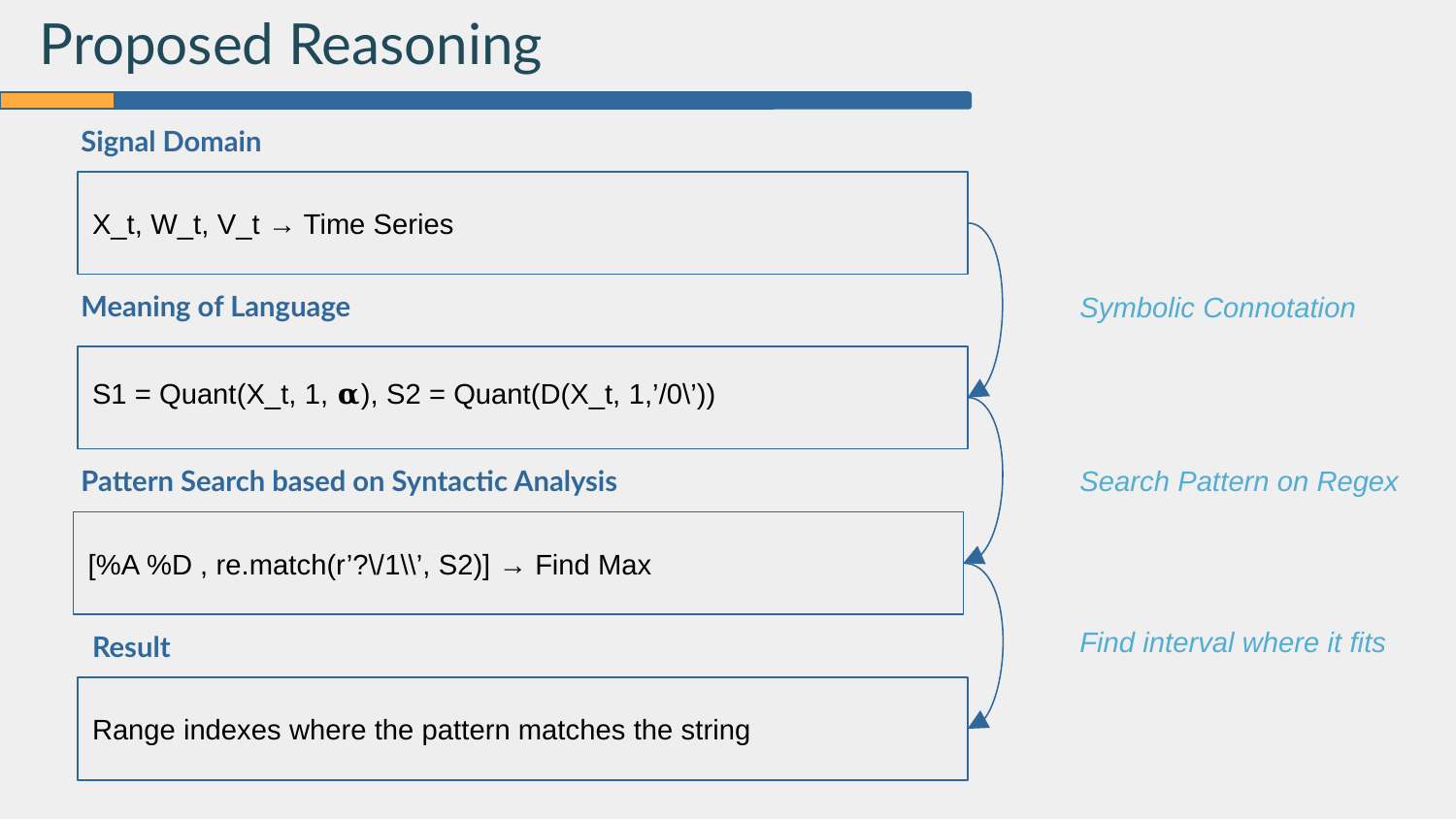

Proposed Reasoning

Signal Domain

X_t, W_t, V_t → Time Series
Meaning of Language
Symbolic Connotation

S1 = Quant(X_t, 1, 𝛂), S2 = Quant(D(X_t, 1,’/0\’))
Pattern Search based on Syntactic Analysis
Search Pattern on Regex
[%A %D , re.match(r’?\/1\\’, S2)] → Find Max
Find interval where it fits
Result
Range indexes where the pattern matches the string